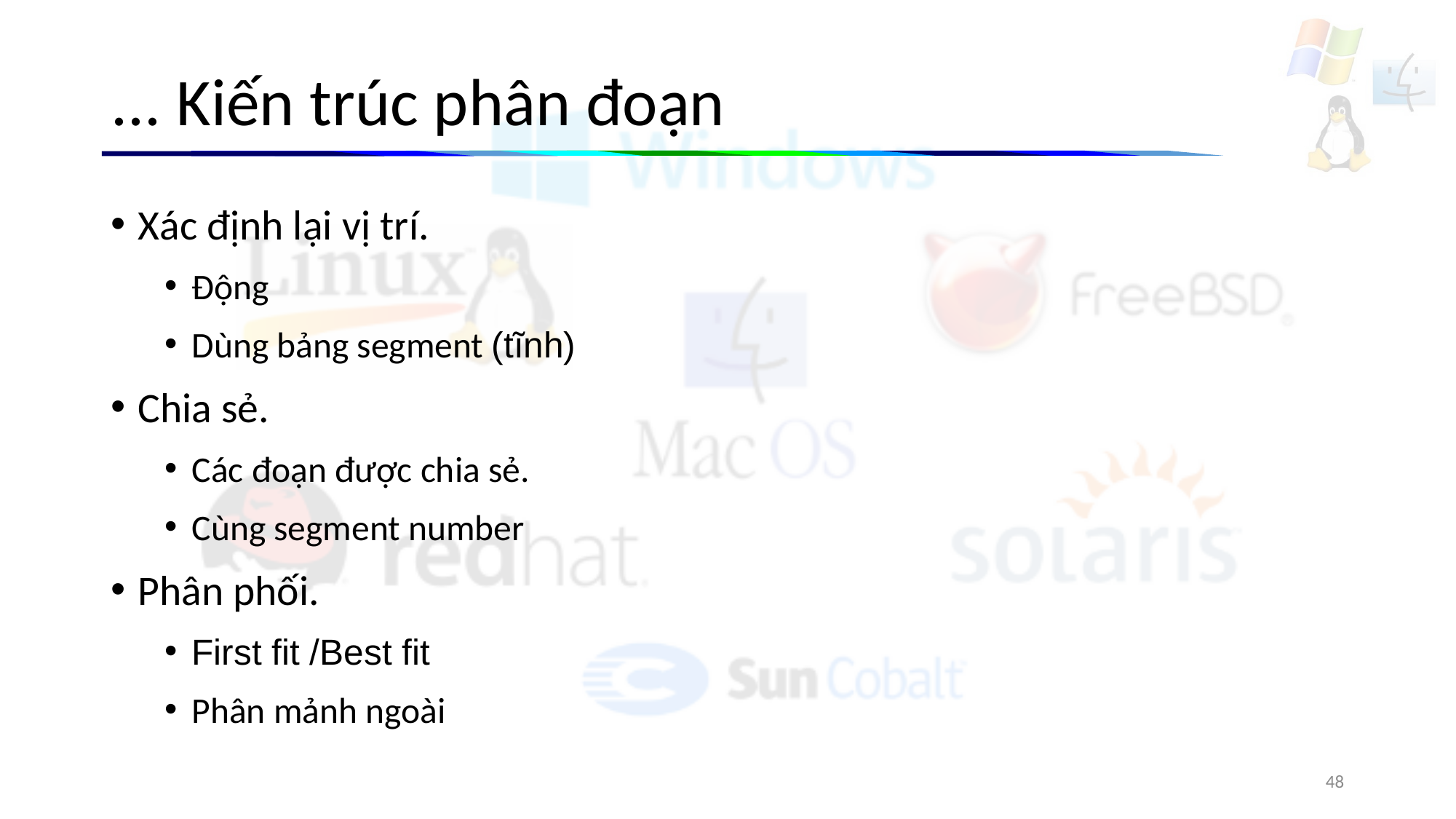

# ... Kiến trúc phân đoạn
Xác định lại vị trí.
Động
Dùng bảng segment (tĩnh)
Chia sẻ.
Các đoạn được chia sẻ.
Cùng segment number
Phân phối.
First fit /Best fit
Phân mảnh ngoài
48